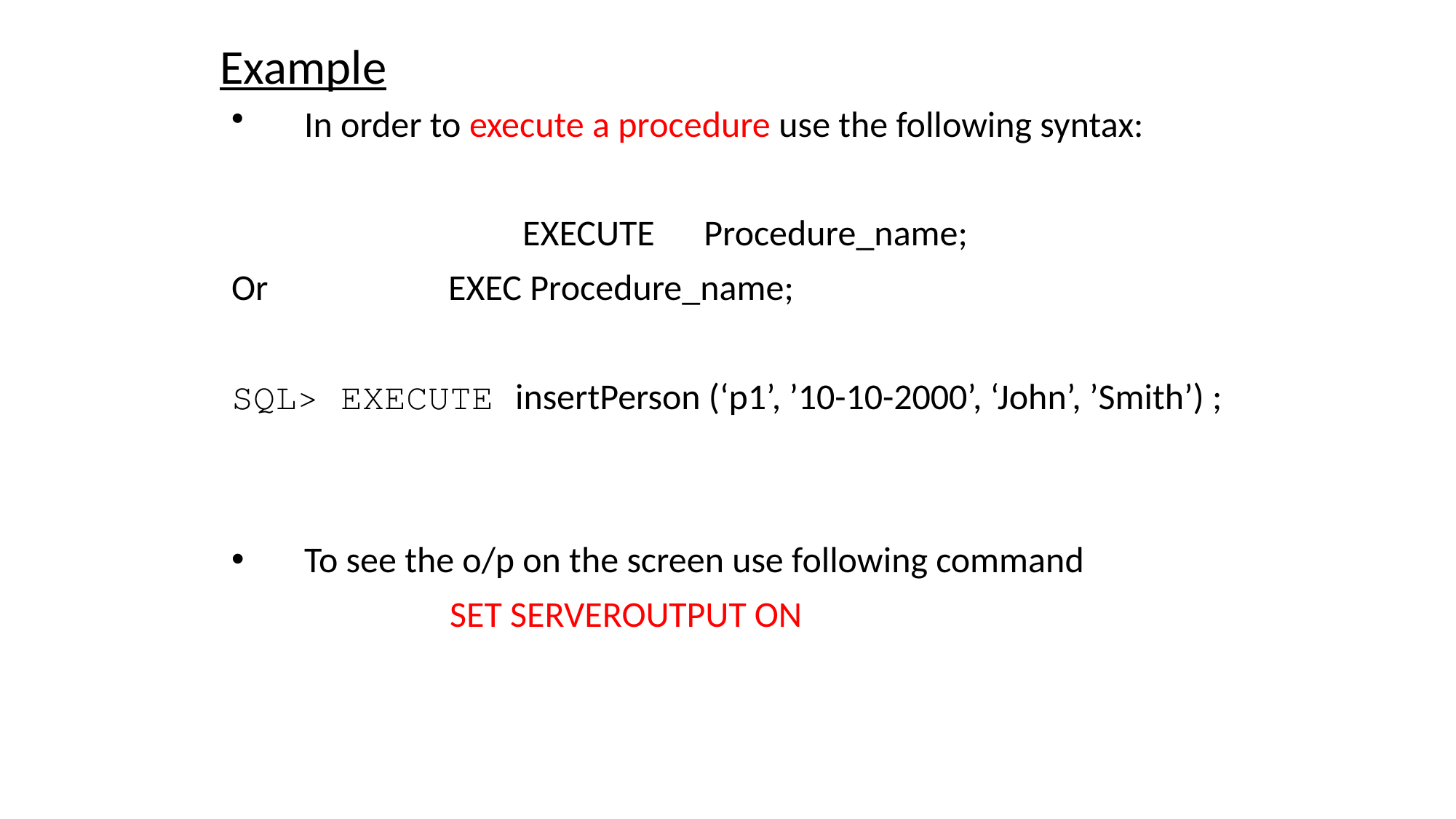

# Example
In order to execute a procedure use the following syntax:

			EXECUTE      Procedure_name;
Or                      EXEC Procedure_name;

SQL> EXECUTE insertPerson (‘p1’, ’10-10-2000’, ‘John’, ’Smith’) ;

To see the o/p on the screen use following command
		SET SERVEROUTPUT ON